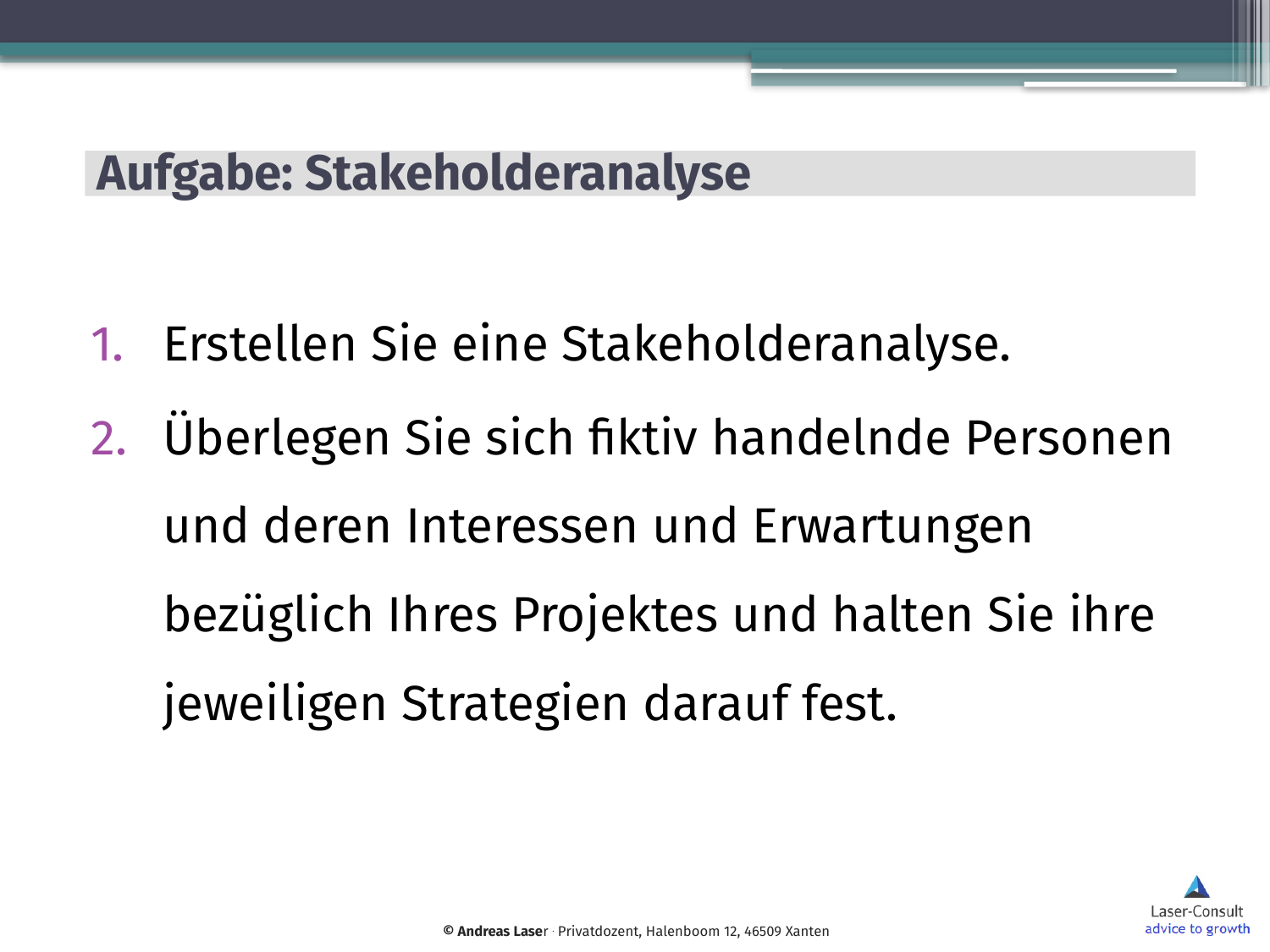

# Aufgabe: Stakeholderanalyse

Erstellen Sie eine Stakeholderanalyse.
Überlegen Sie sich fiktiv handelnde Personen und deren Interessen und Erwartungen bezüglich Ihres Projektes und halten Sie ihre jeweiligen Strategien darauf fest.